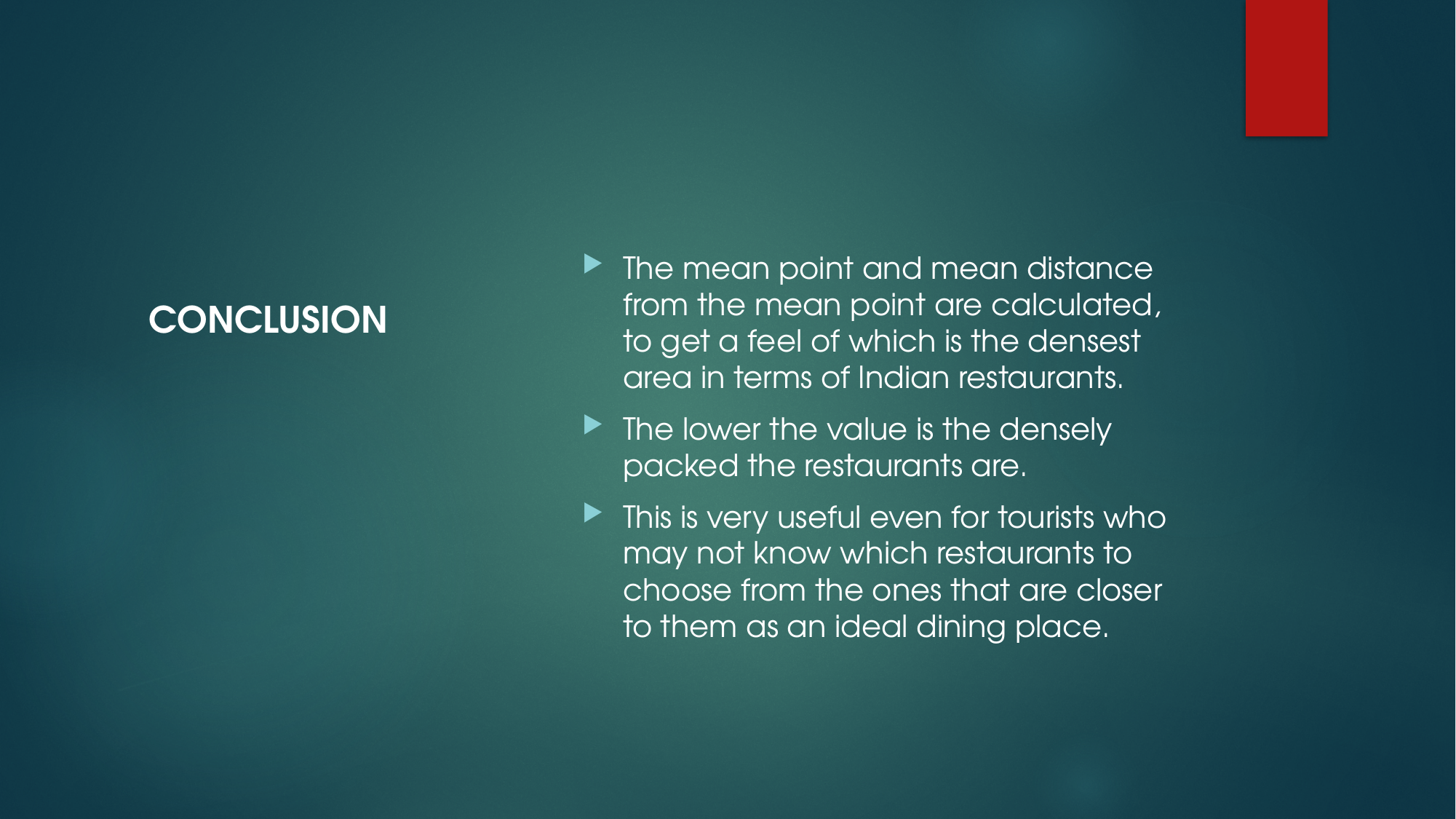

# CONCLUSION
The mean point and mean distance from the mean point are calculated, to get a feel of which is the densest area in terms of Indian restaurants.
The lower the value is the densely packed the restaurants are.
This is very useful even for tourists who may not know which restaurants to choose from the ones that are closer to them as an ideal dining place.